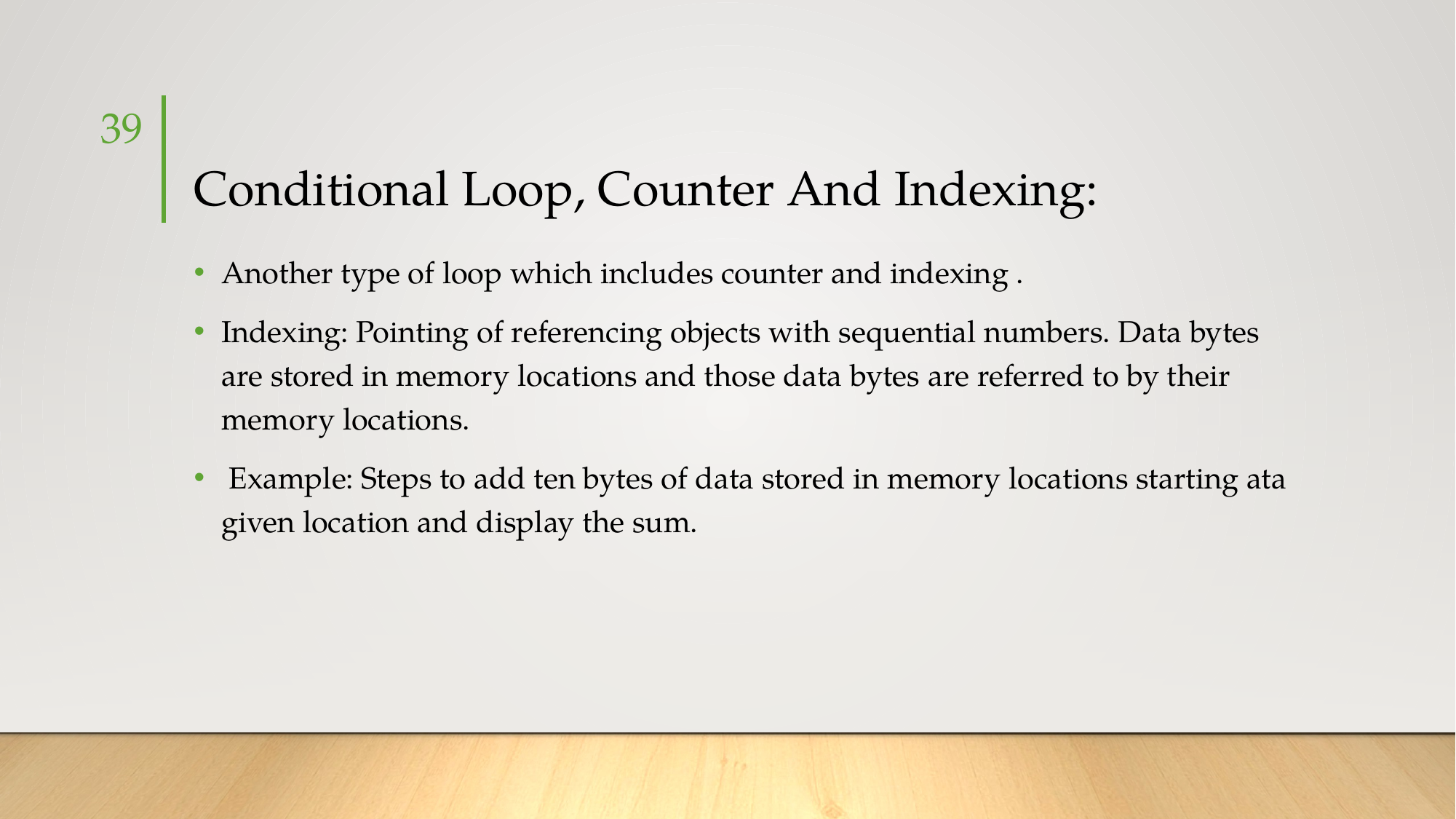

39
# Conditional Loop, Counter And Indexing:
Another type of loop which includes counter and indexing .
Indexing: Pointing of referencing objects with sequential numbers. Data bytes are stored in memory locations and those data bytes are referred to by their memory locations.
 Example: Steps to add ten bytes of data stored in memory locations starting ata given location and display the sum.